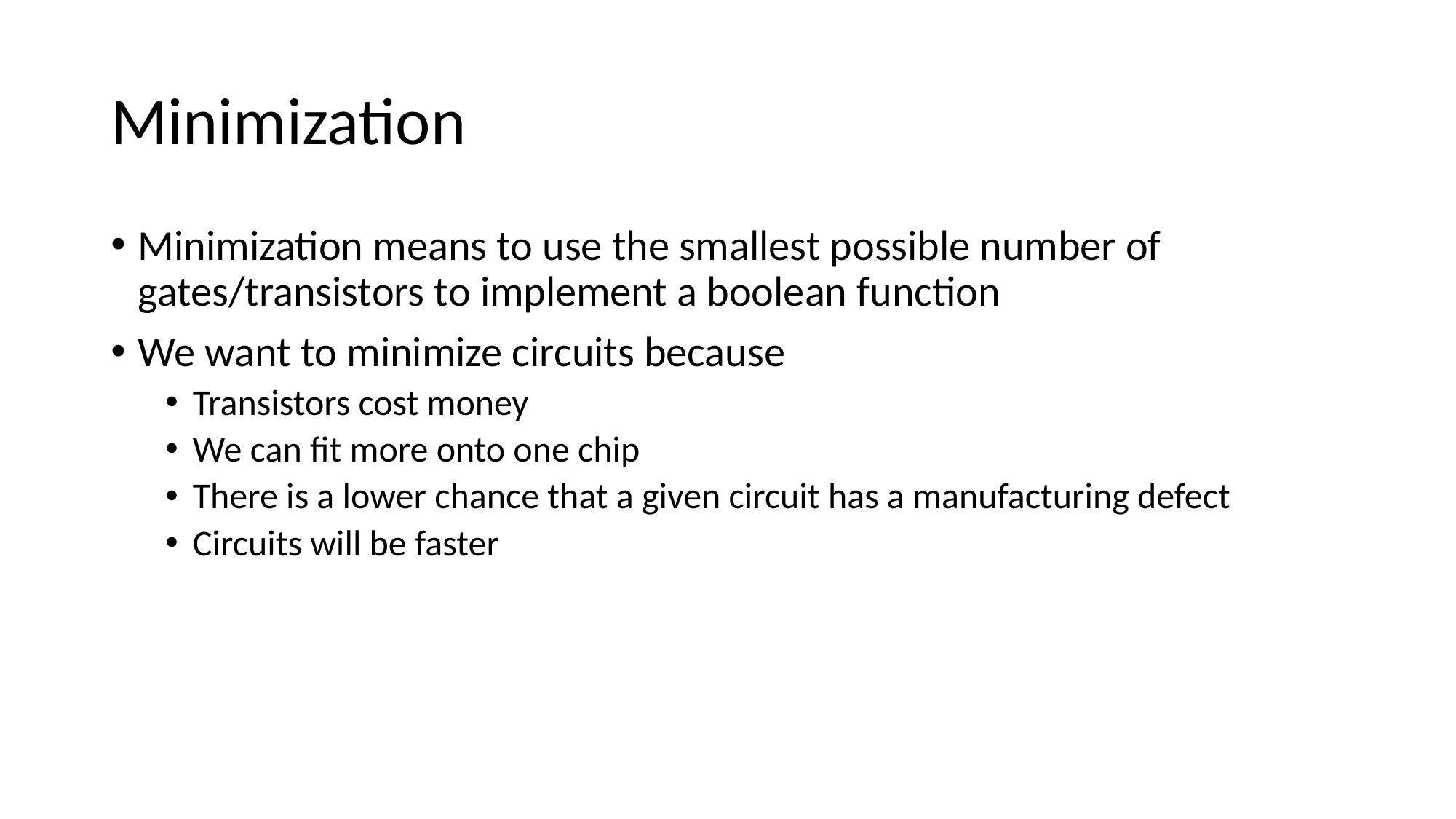

# Minimization
Minimization means to use the smallest possible number of gates/transistors to implement a boolean function
We want to minimize circuits because
Transistors cost money
We can fit more onto one chip
There is a lower chance that a given circuit has a manufacturing defect
Circuits will be faster